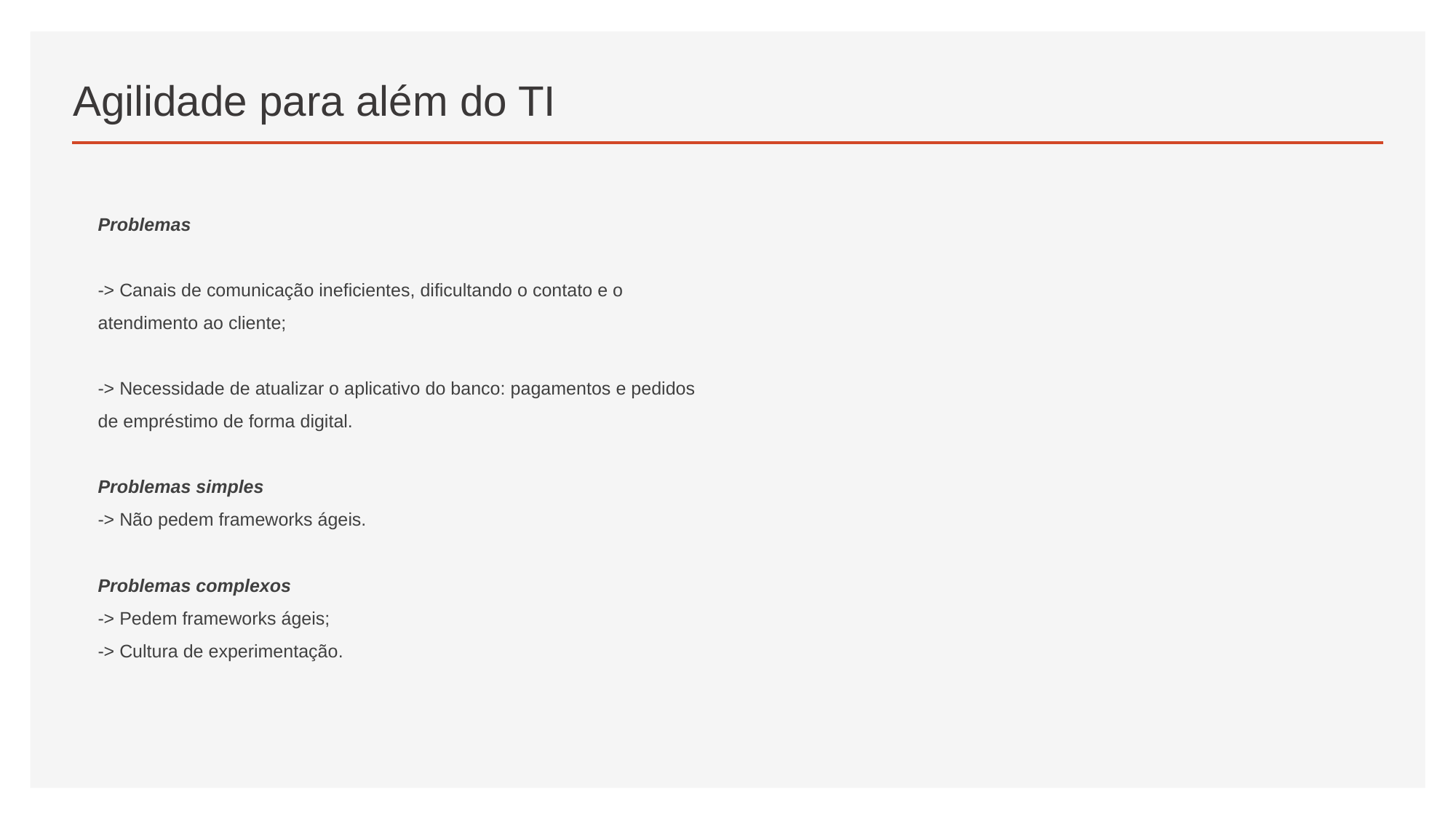

# Agilidade para além do TI
Problemas
-> Canais de comunicação ineficientes, dificultando o contato e o atendimento ao cliente;
-> Necessidade de atualizar o aplicativo do banco: pagamentos e pedidos de empréstimo de forma digital.
Problemas simples
-> Não pedem frameworks ágeis.
Problemas complexos
-> Pedem frameworks ágeis;
-> Cultura de experimentação.